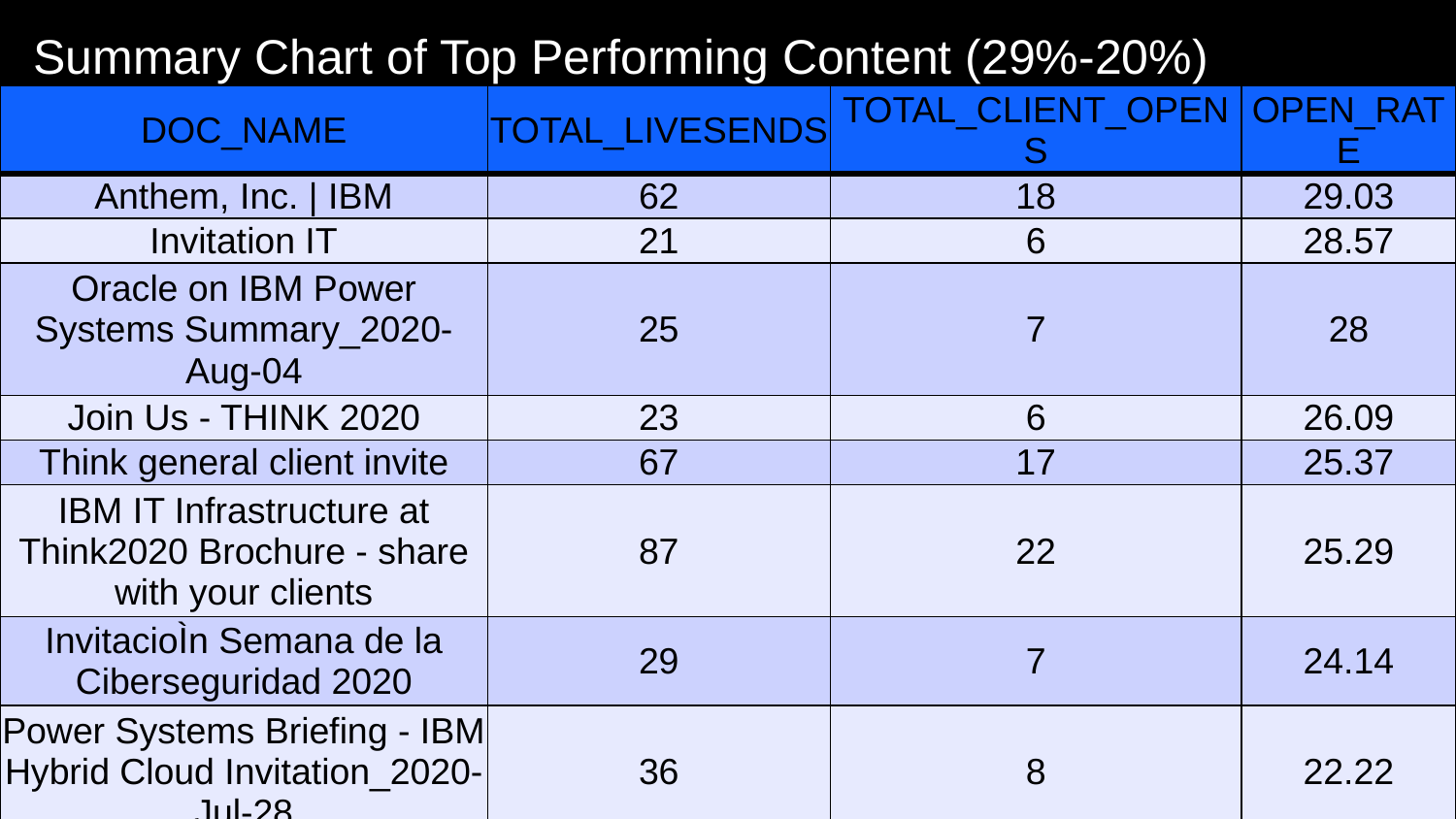

# Summary Chart of Top Performing Content (29%-20%)
| DOC\_NAME | TOTAL\_LIVESENDS | TOTAL\_CLIENT\_OPENS | OPEN\_RATE |
| --- | --- | --- | --- |
| Anthem, Inc. | IBM | 62 | 18 | 29.03 |
| Invitation IT | 21 | 6 | 28.57 |
| Oracle on IBM Power Systems Summary\_2020-Aug-04 | 25 | 7 | 28 |
| Join Us - THINK 2020 | 23 | 6 | 26.09 |
| Think general client invite | 67 | 17 | 25.37 |
| IBM IT Infrastructure at Think2020 Brochure - share with your clients | 87 | 22 | 25.29 |
| InvitacioÌn Semana de la Ciberseguridad 2020 | 29 | 7 | 24.14 |
| Power Systems Briefing - IBM Hybrid Cloud Invitation\_2020-Jul-28 | 36 | 8 | 22.22 |
Summary Chart of Content Types
23
IBM CHQ, MARKETING/ DOC01 / SEP. 30, 2020 / © 2020 IBM Corporation